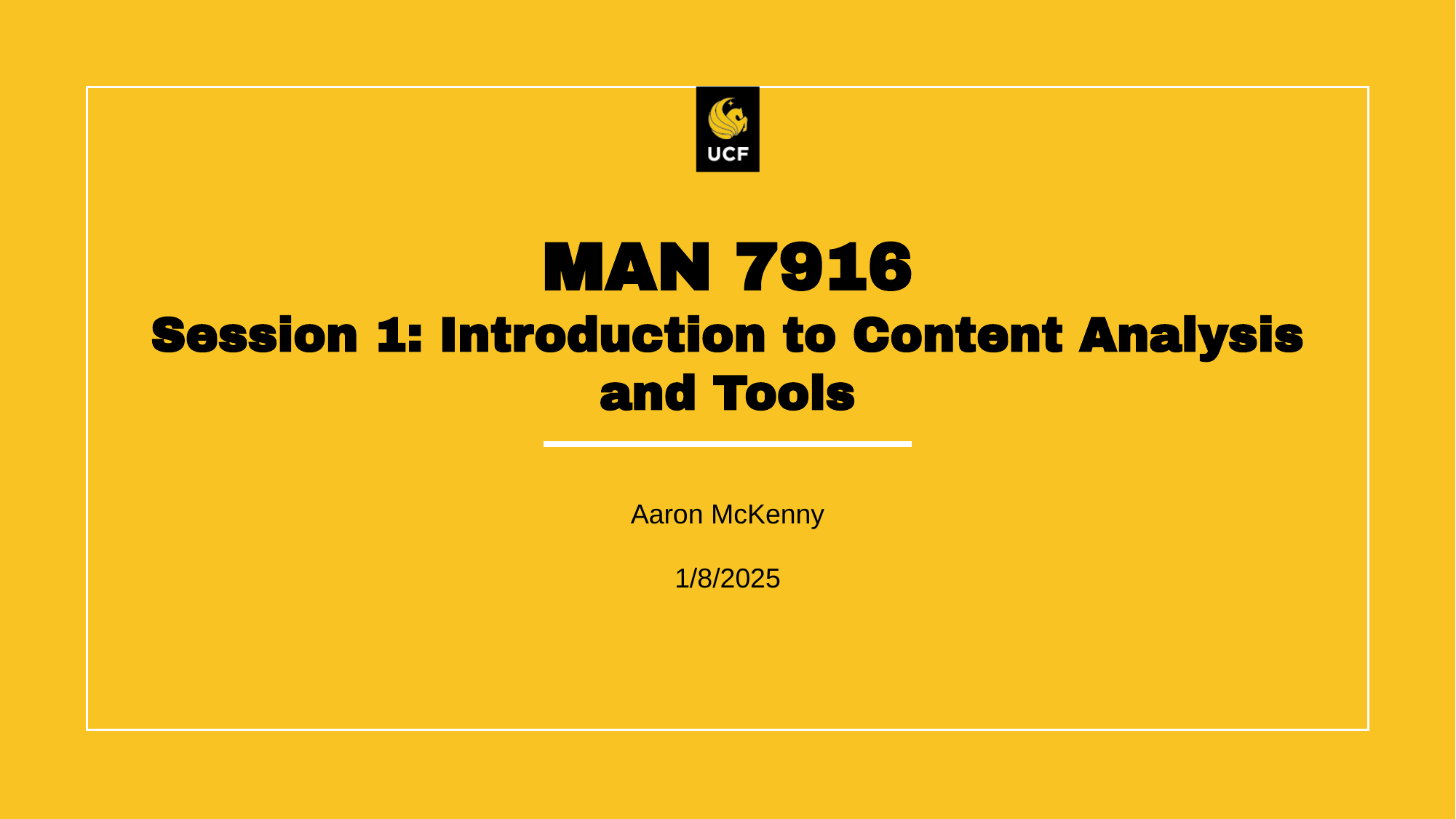

# MAN 7916 Session 1: Introduction to Content Analysis and Tools
Aaron McKenny
1/8/2025